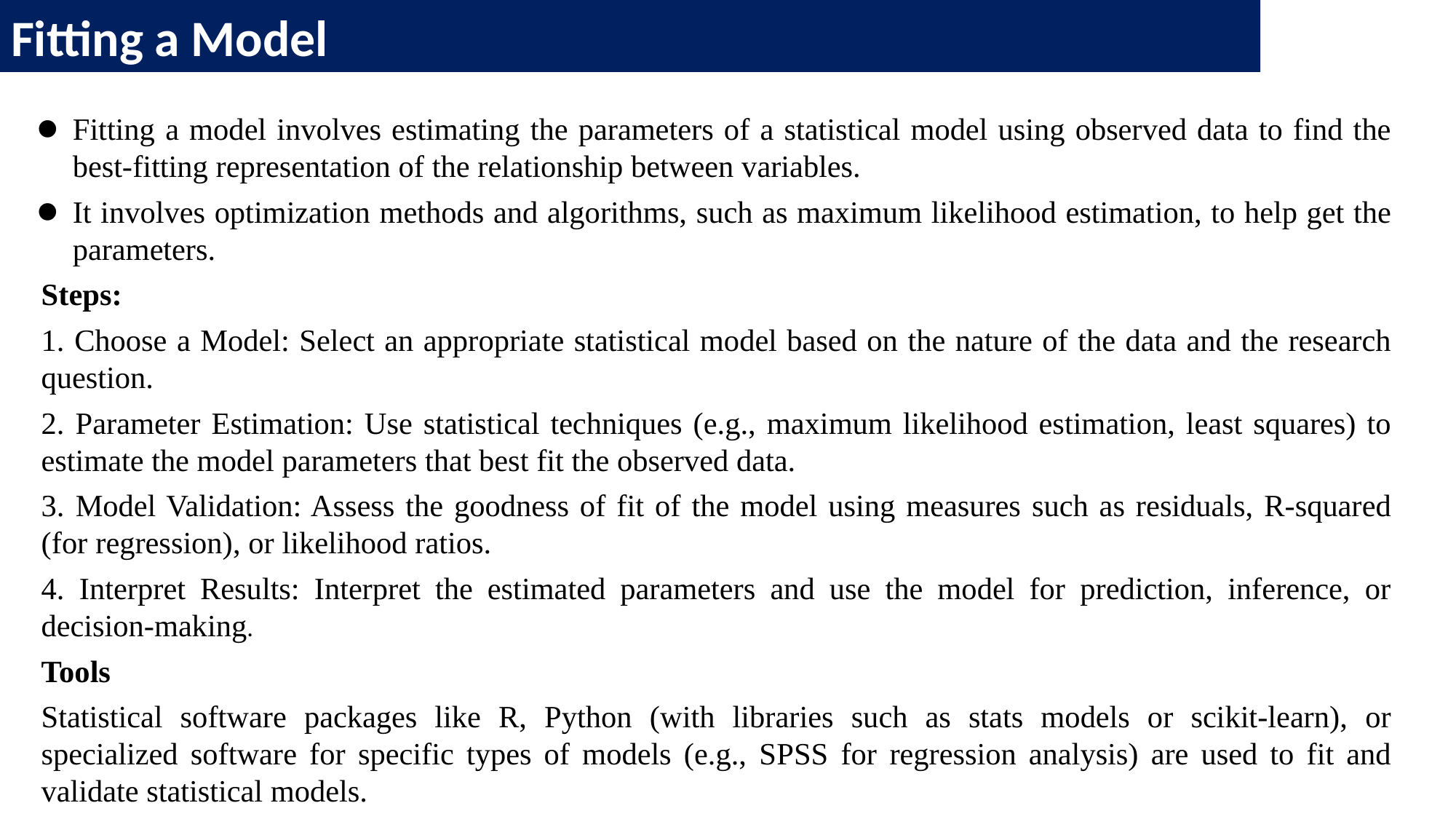

Fitting a Model
Fitting a model involves estimating the parameters of a statistical model using observed data to find the best-fitting representation of the relationship between variables.
It involves optimization methods and algorithms, such as maximum likelihood estimation, to help get the parameters.
Steps:
1. Choose a Model: Select an appropriate statistical model based on the nature of the data and the research question.
2. Parameter Estimation: Use statistical techniques (e.g., maximum likelihood estimation, least squares) to estimate the model parameters that best fit the observed data.
3. Model Validation: Assess the goodness of fit of the model using measures such as residuals, R-squared (for regression), or likelihood ratios.
4. Interpret Results: Interpret the estimated parameters and use the model for prediction, inference, or decision-making.
Tools
Statistical software packages like R, Python (with libraries such as stats models or scikit-learn), or specialized software for specific types of models (e.g., SPSS for regression analysis) are used to fit and validate statistical models.